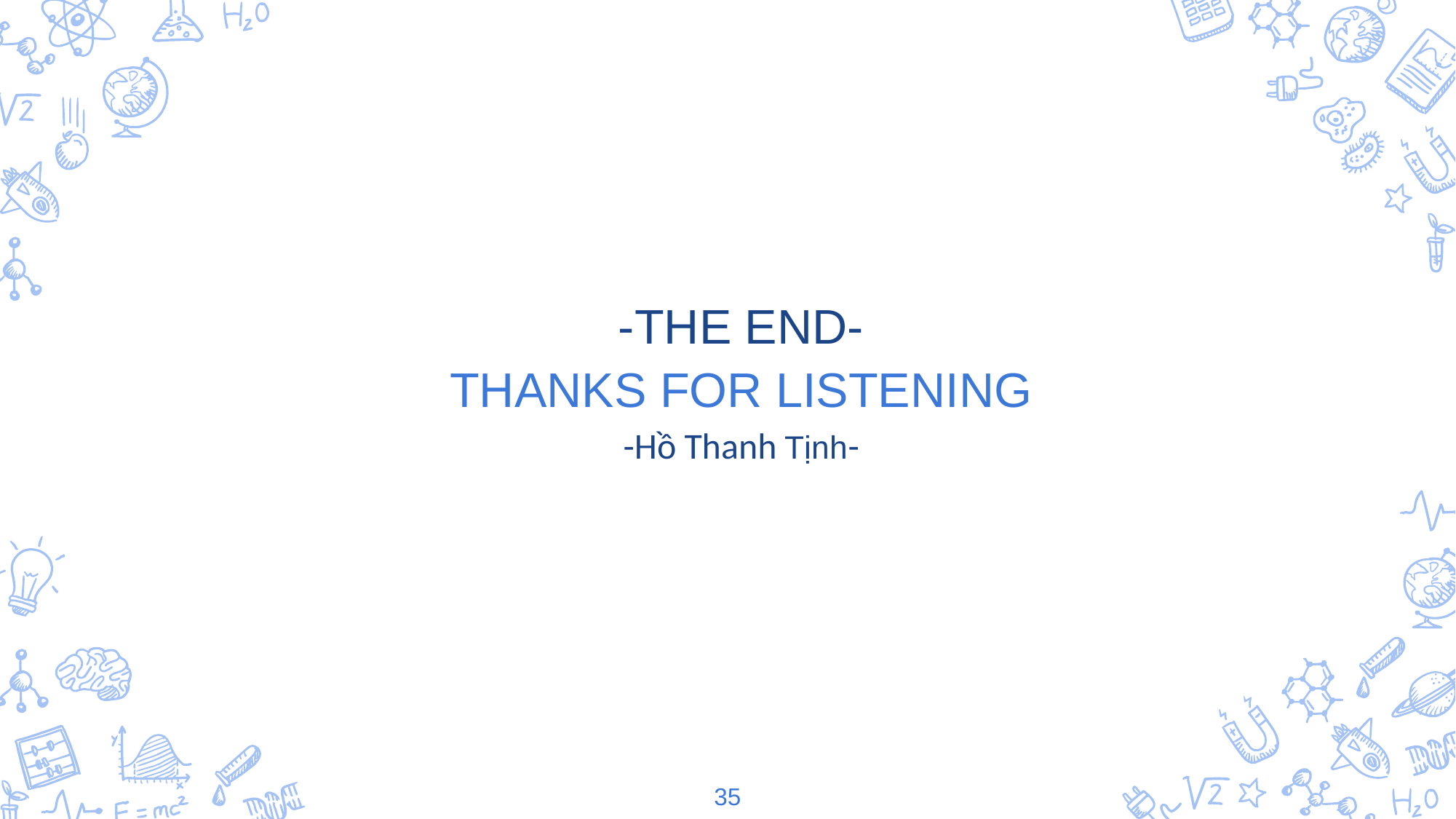

-THE END-
THANKS FOR LISTENING
-Hồ Thanh Tịnh-

35